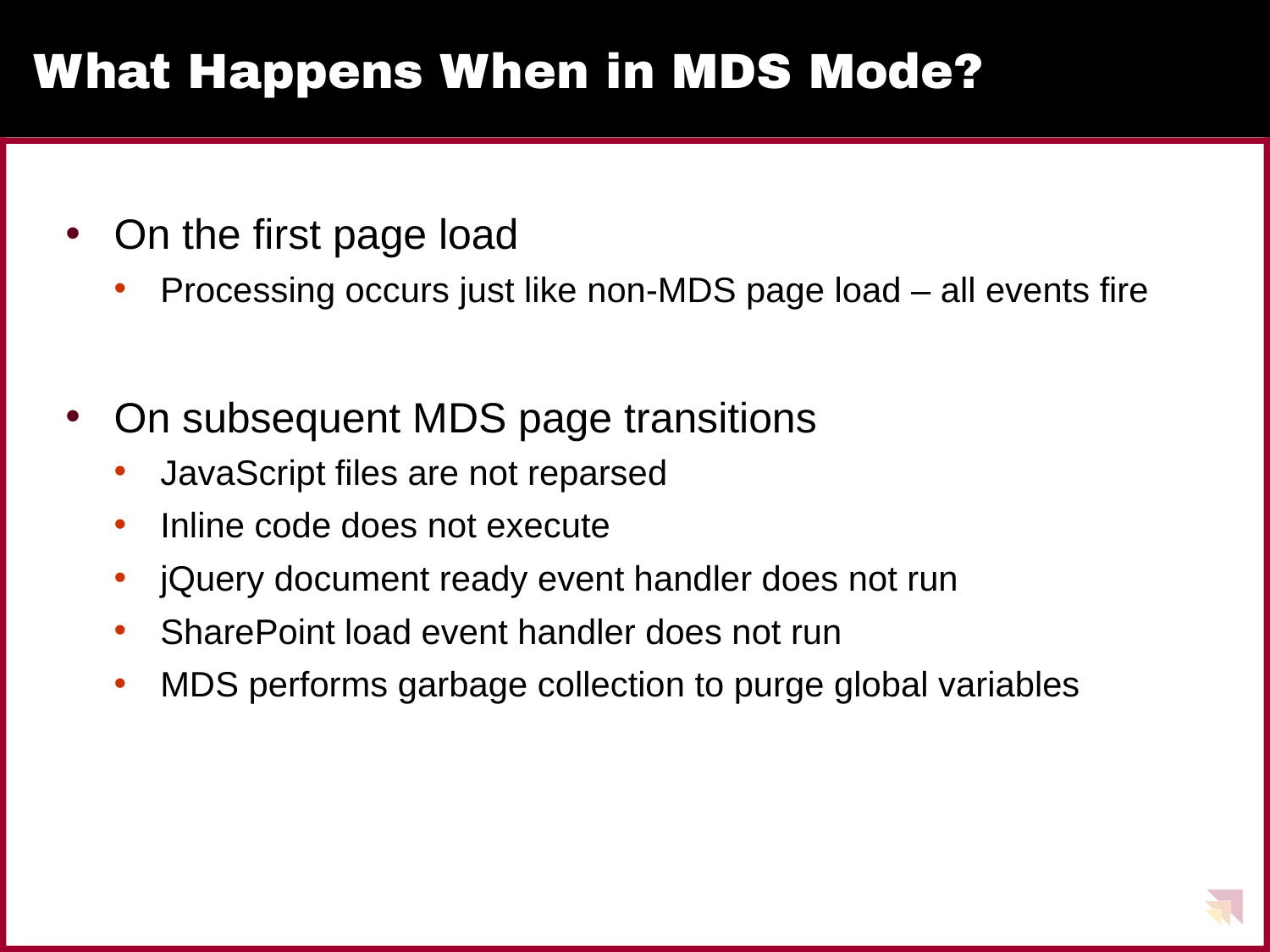

# What Happens When in MDS Mode?
On the first page load
Processing occurs just like non-MDS page load – all events fire

On subsequent MDS page transitions
JavaScript files are not reparsed
Inline code does not execute
jQuery document ready event handler does not run
SharePoint load event handler does not run
MDS performs garbage collection to purge global variables